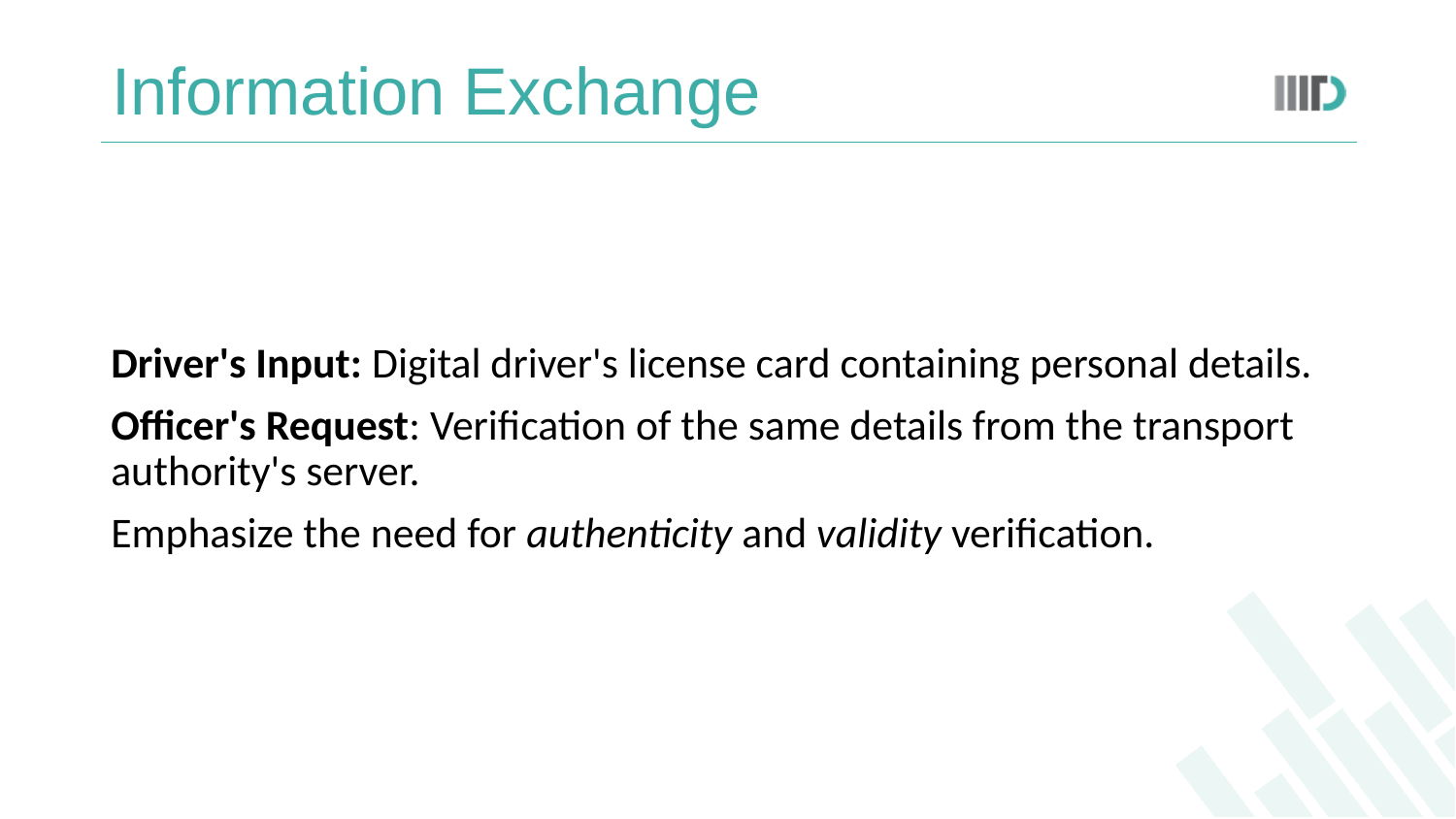

# Information Exchange
Driver's Input: Digital driver's license card containing personal details.
Officer's Request: Verification of the same details from the transport authority's server.
Emphasize the need for authenticity and validity verification.